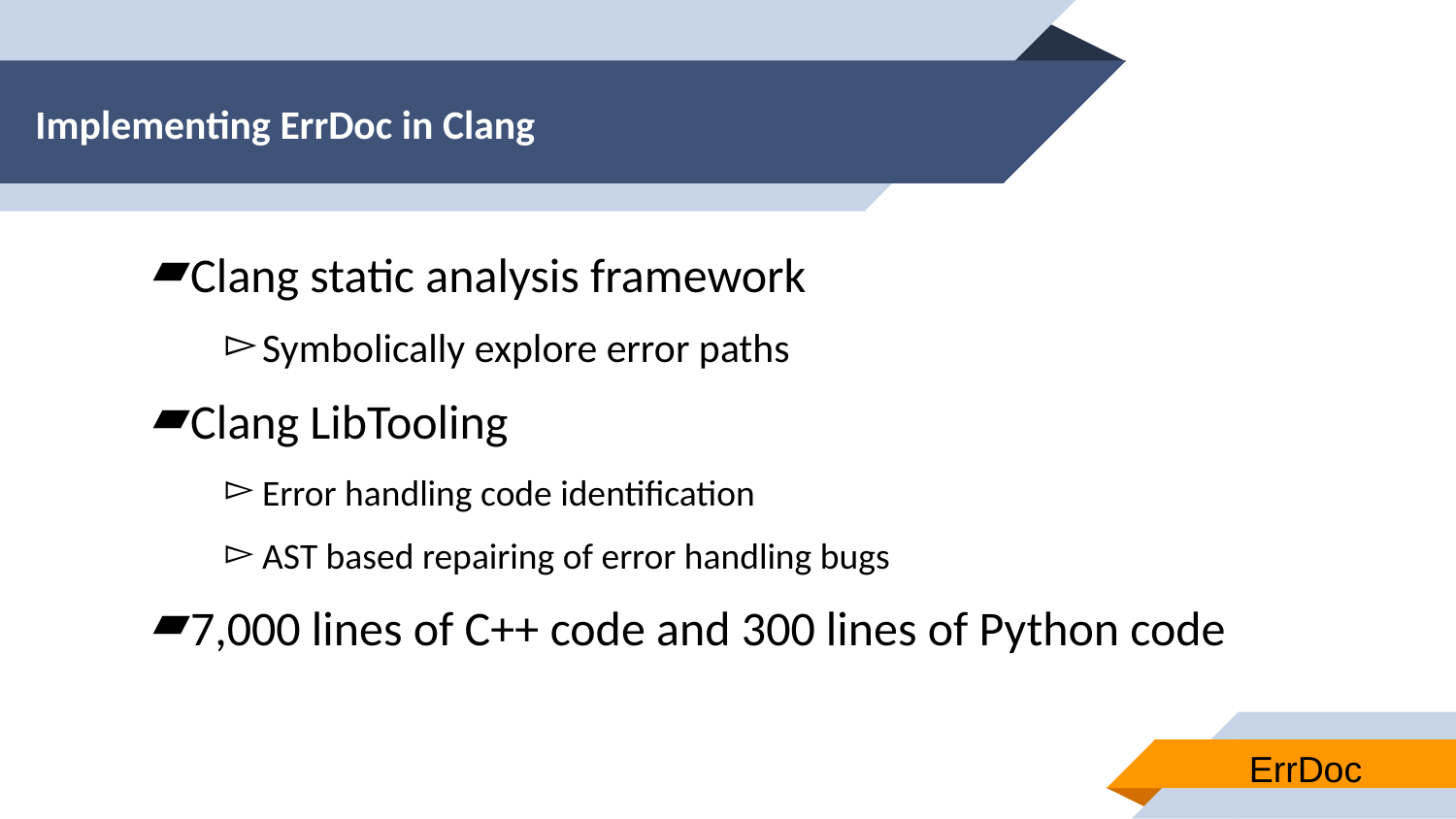

# Implementing ErrDoc in Clang
Clang static analysis framework
Symbolically explore error paths
Clang LibTooling
Error handling code identification
AST based repairing of error handling bugs
7,000 lines of C++ code and 300 lines of Python code
ErrDoc